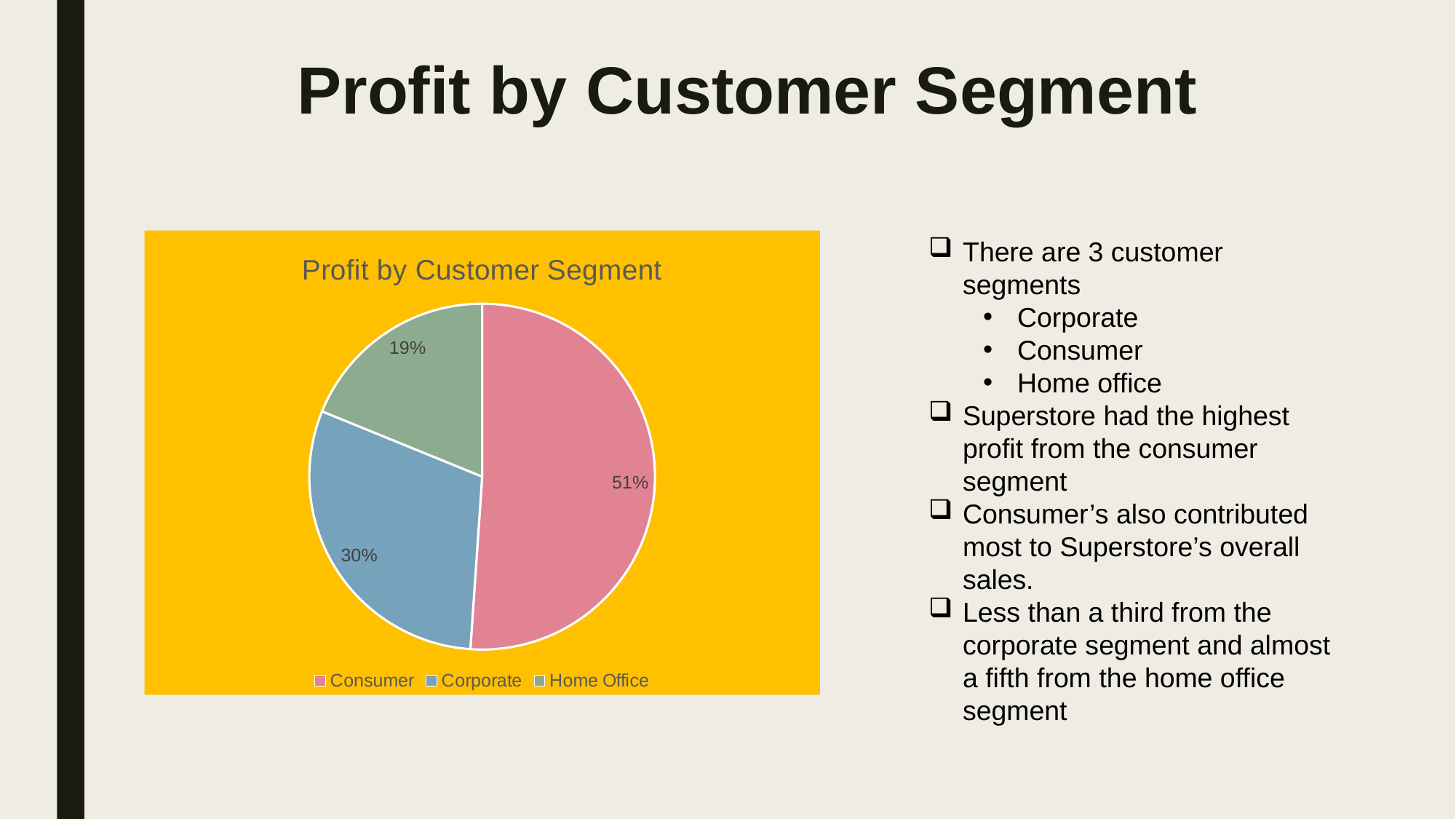

# Profit by Customer Segment
There are 3 customer segments
Corporate
Consumer
Home office
Superstore had the highest profit from the consumer segment
Consumer’s also contributed most to Superstore’s overall sales.
Less than a third from the corporate segment and almost a fifth from the home office segment

### Chart: Profit by Customer Segment

| Category |  |
|---|---|
| Consumer | 847336.77 |
| Corporate | 498778.72 |
| Home Office | 312493.6 |